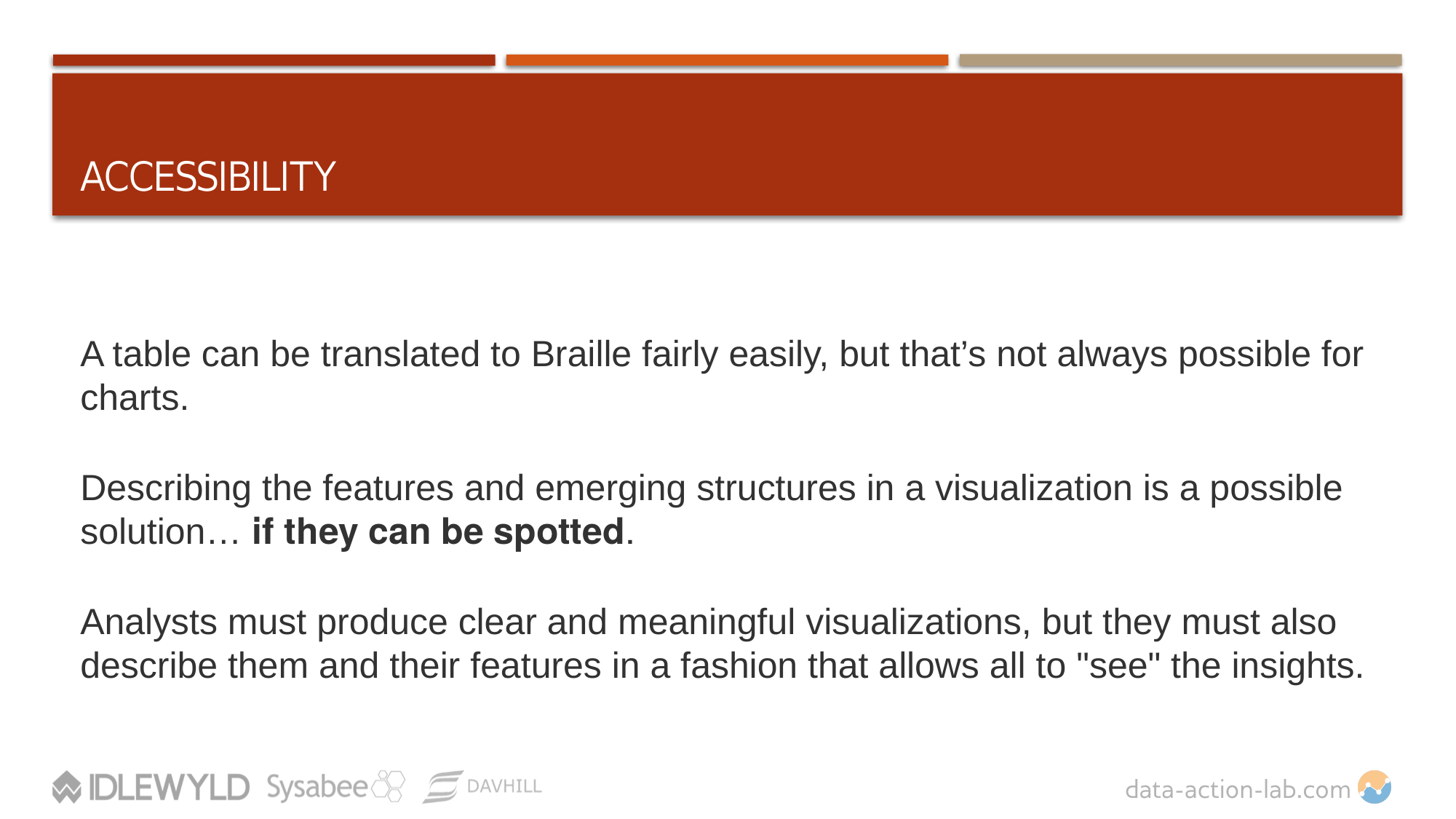

# Accessibility
A table can be translated to Braille fairly easily, but that’s not always possible for charts.

Describing the features and emerging structures in a visualization is a possible solution… if they can be spotted.

Analysts must produce clear and meaningful visualizations, but they must also describe them and their features in a fashion that allows all to "see" the insights.